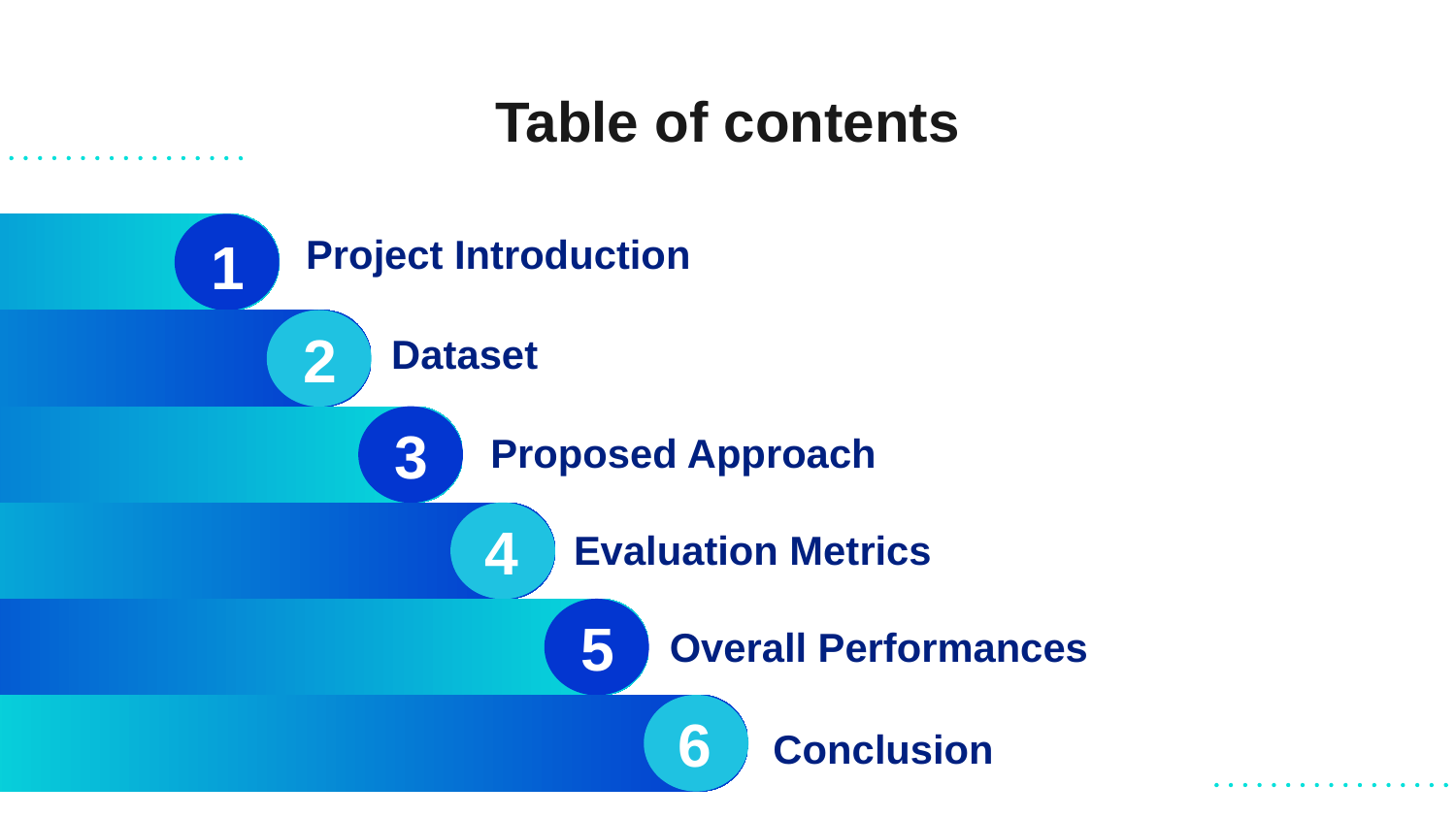

# Table of contents

Project Introduction
1

Dataset
2

Proposed Approach
3

Evaluation Metrics
4

Overall Performances
5

6
Conclusion